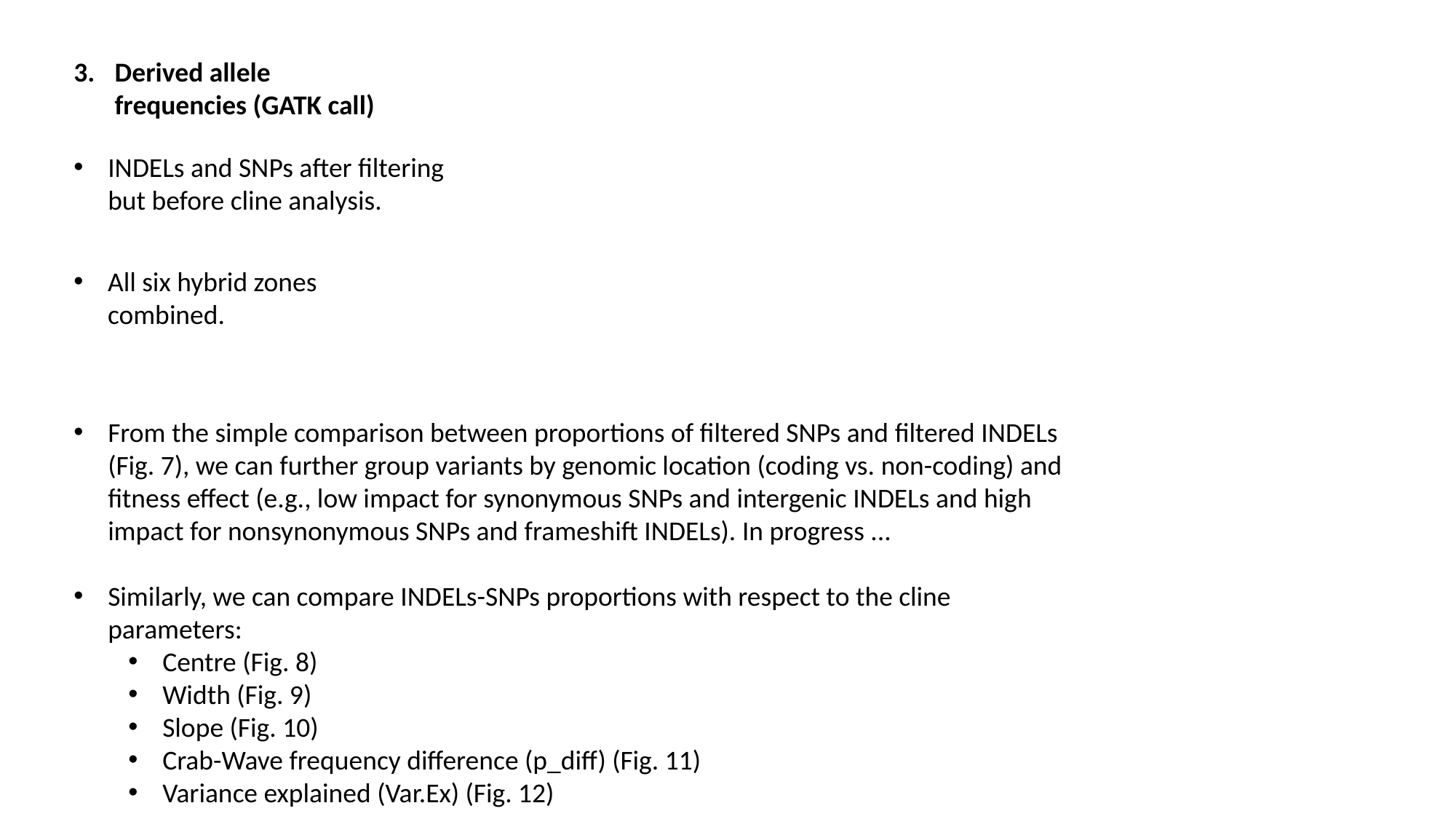

Derived allele frequencies (GATK call)
INDELs and SNPs after filtering but before cline analysis.
All six hybrid zones combined.
From the simple comparison between proportions of filtered SNPs and filtered INDELs (Fig. 7), we can further group variants by genomic location (coding vs. non-coding) and fitness effect (e.g., low impact for synonymous SNPs and intergenic INDELs and high impact for nonsynonymous SNPs and frameshift INDELs). In progress ...
Similarly, we can compare INDELs-SNPs proportions with respect to the cline parameters:
Centre (Fig. 8)
Width (Fig. 9)
Slope (Fig. 10)
Crab-Wave frequency difference (p_diff) (Fig. 11)
Variance explained (Var.Ex) (Fig. 12)